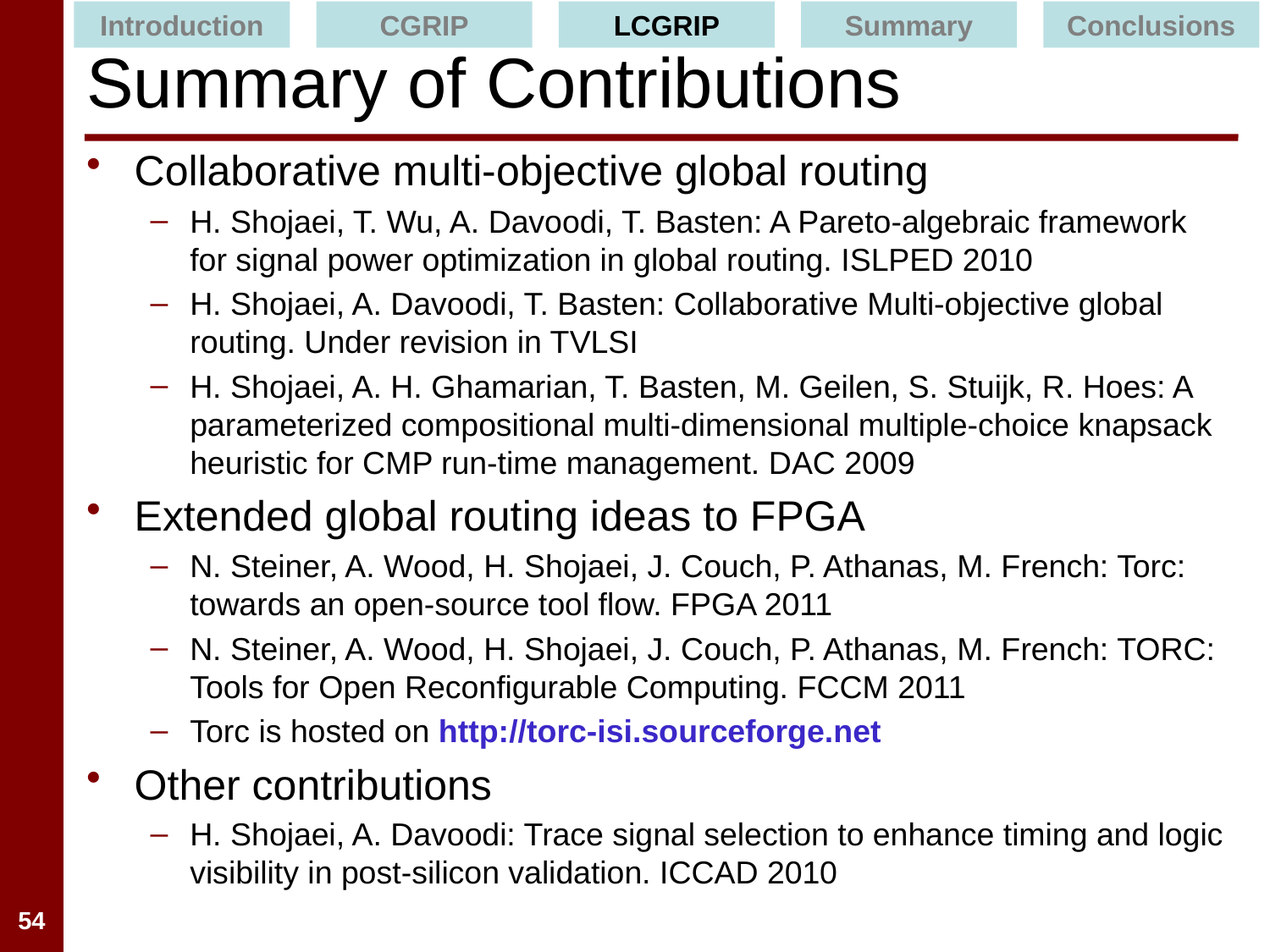

Introduction
CGRIP
LCGRIP
Summary
Conclusions
# Summary of Contributions
Collaborative multi-objective global routing
H. Shojaei, T. Wu, A. Davoodi, T. Basten: A Pareto-algebraic framework for signal power optimization in global routing. ISLPED 2010
H. Shojaei, A. Davoodi, T. Basten: Collaborative Multi-objective global routing. Under revision in TVLSI
H. Shojaei, A. H. Ghamarian, T. Basten, M. Geilen, S. Stuijk, R. Hoes: A parameterized compositional multi-dimensional multiple-choice knapsack heuristic for CMP run-time management. DAC 2009
Extended global routing ideas to FPGA
N. Steiner, A. Wood, H. Shojaei, J. Couch, P. Athanas, M. French: Torc: towards an open-source tool flow. FPGA 2011
N. Steiner, A. Wood, H. Shojaei, J. Couch, P. Athanas, M. French: TORC: Tools for Open Reconfigurable Computing. FCCM 2011
Torc is hosted on http://torc-isi.sourceforge.net
Other contributions
H. Shojaei, A. Davoodi: Trace signal selection to enhance timing and logic visibility in post-silicon validation. ICCAD 2010